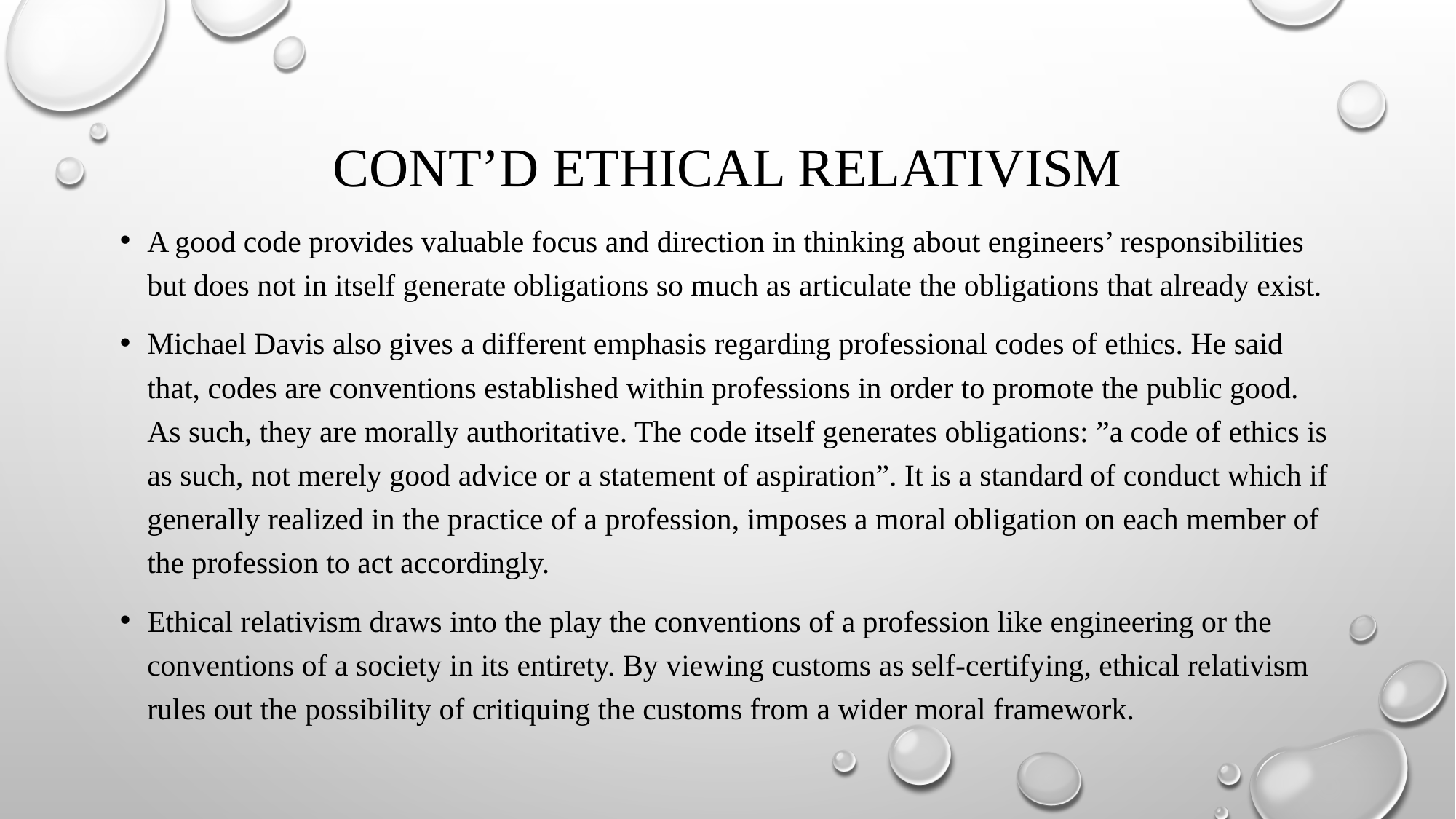

# CONT’D ETHICAL RELATIVISM
A good code provides valuable focus and direction in thinking about engineers’ responsibilities but does not in itself generate obligations so much as articulate the obligations that already exist.
Michael Davis also gives a different emphasis regarding professional codes of ethics. He said that, codes are conventions established within professions in order to promote the public good. As such, they are morally authoritative. The code itself generates obligations: ”a code of ethics is as such, not merely good advice or a statement of aspiration”. It is a standard of conduct which if generally realized in the practice of a profession, imposes a moral obligation on each member of the profession to act accordingly.
Ethical relativism draws into the play the conventions of a profession like engineering or the conventions of a society in its entirety. By viewing customs as self-certifying, ethical relativism rules out the possibility of critiquing the customs from a wider moral framework.